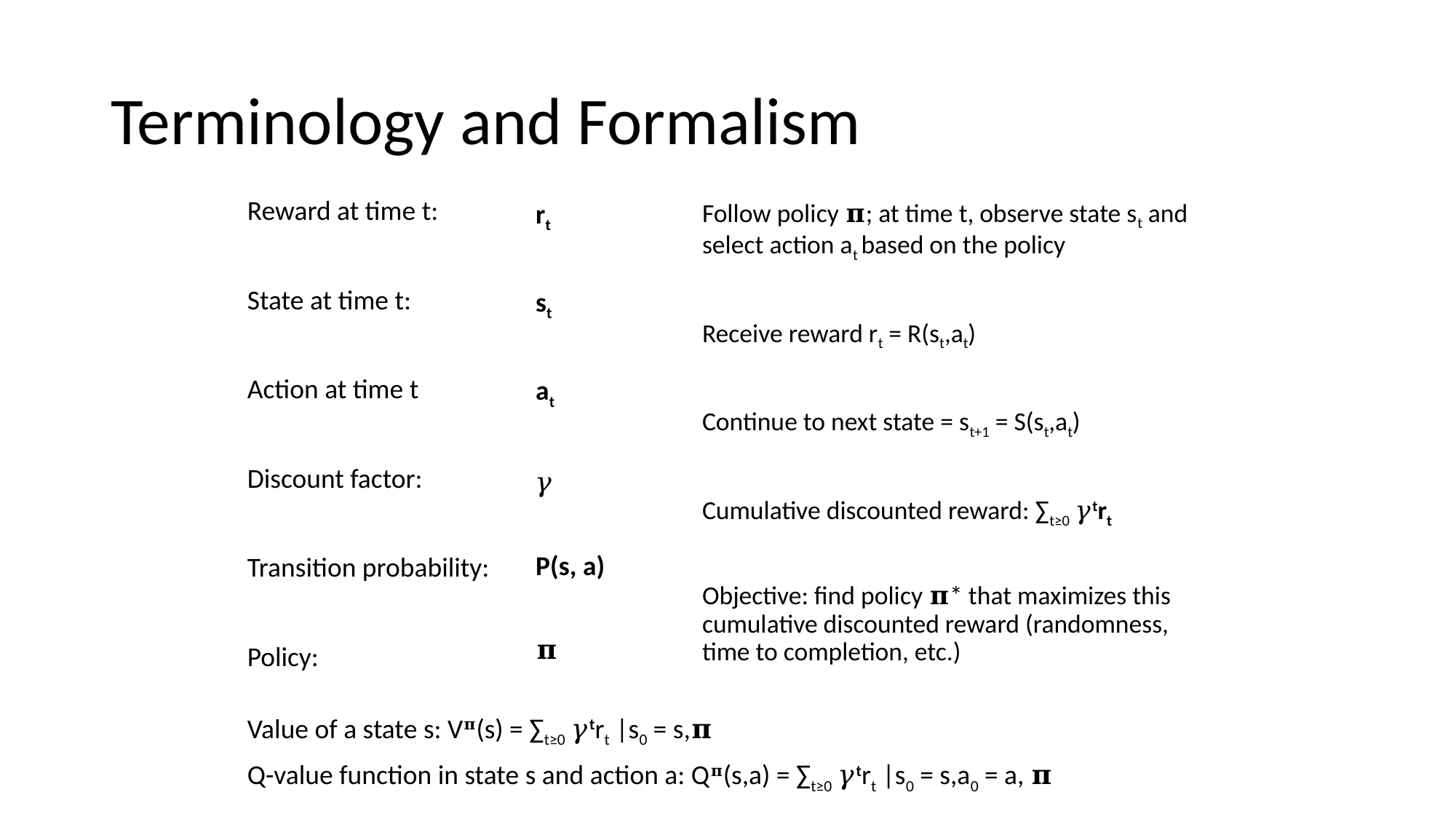

# Terminology and Formalism
Reward at time t:

State at time t:

Action at time t

Discount factor:

Transition probability:

Policy:
rt

st

at

𝛾

P(s, a)

𝛑
Follow policy 𝛑; at time t, observe state st and select action at based on the policy

Receive reward rt = R(st,at)

Continue to next state = st+1 = S(st,at)

Cumulative discounted reward: ∑t≥0 𝛾trt

Objective: find policy 𝛑* that maximizes this cumulative discounted reward (randomness, time to completion, etc.)
Value of a state s: V𝛑(s) = ∑t≥0 𝛾trt |s0 = s,𝛑
Q-value function in state s and action a: Q𝛑(s,a) = ∑t≥0 𝛾trt |s0 = s,a0 = a, 𝛑